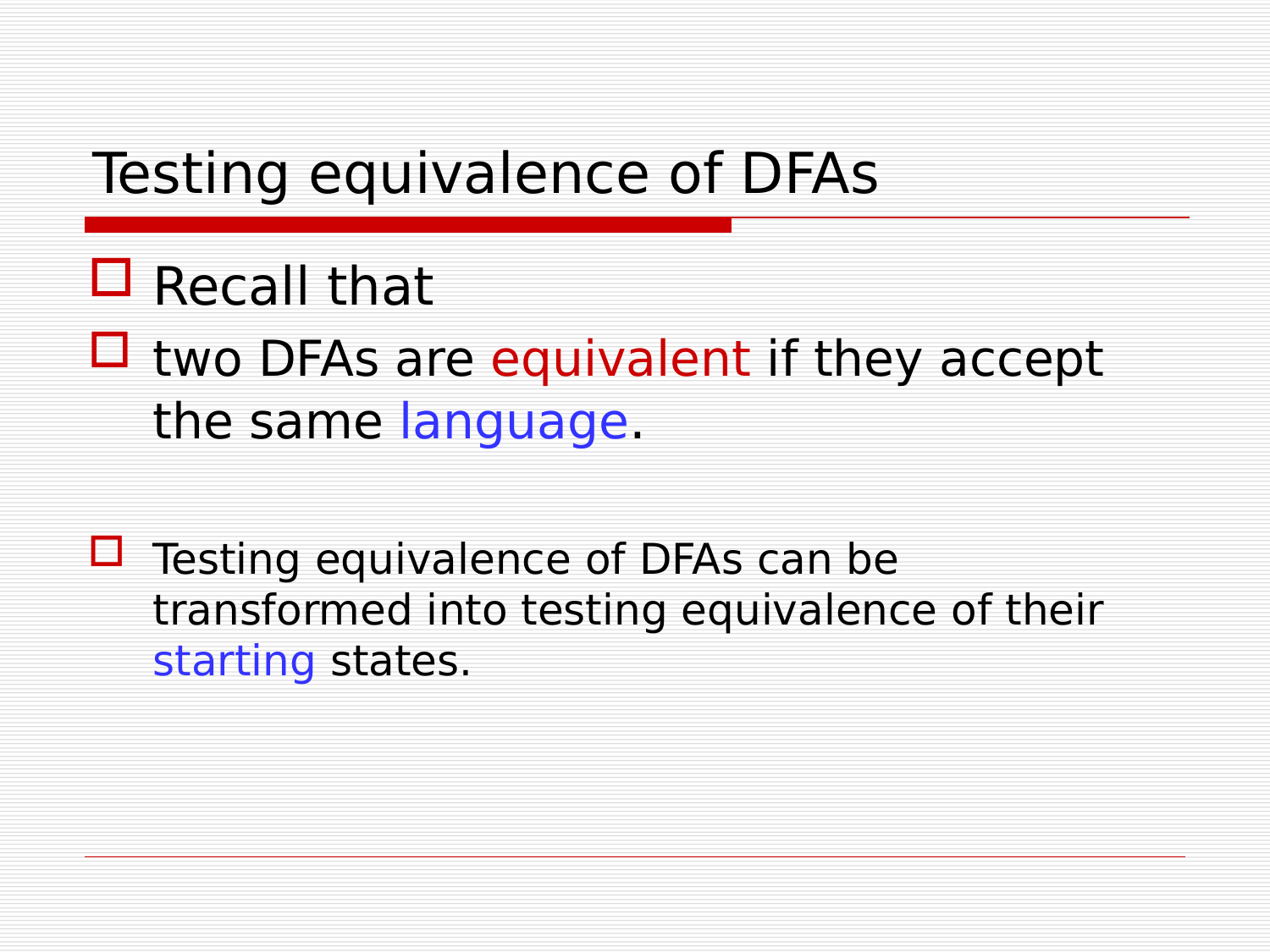

# Testing equivalence of DFAs
Recall that
two DFAs are equivalent if they accept the same language.

Testing equivalence of DFAs can be transformed into testing equivalence of their starting states.